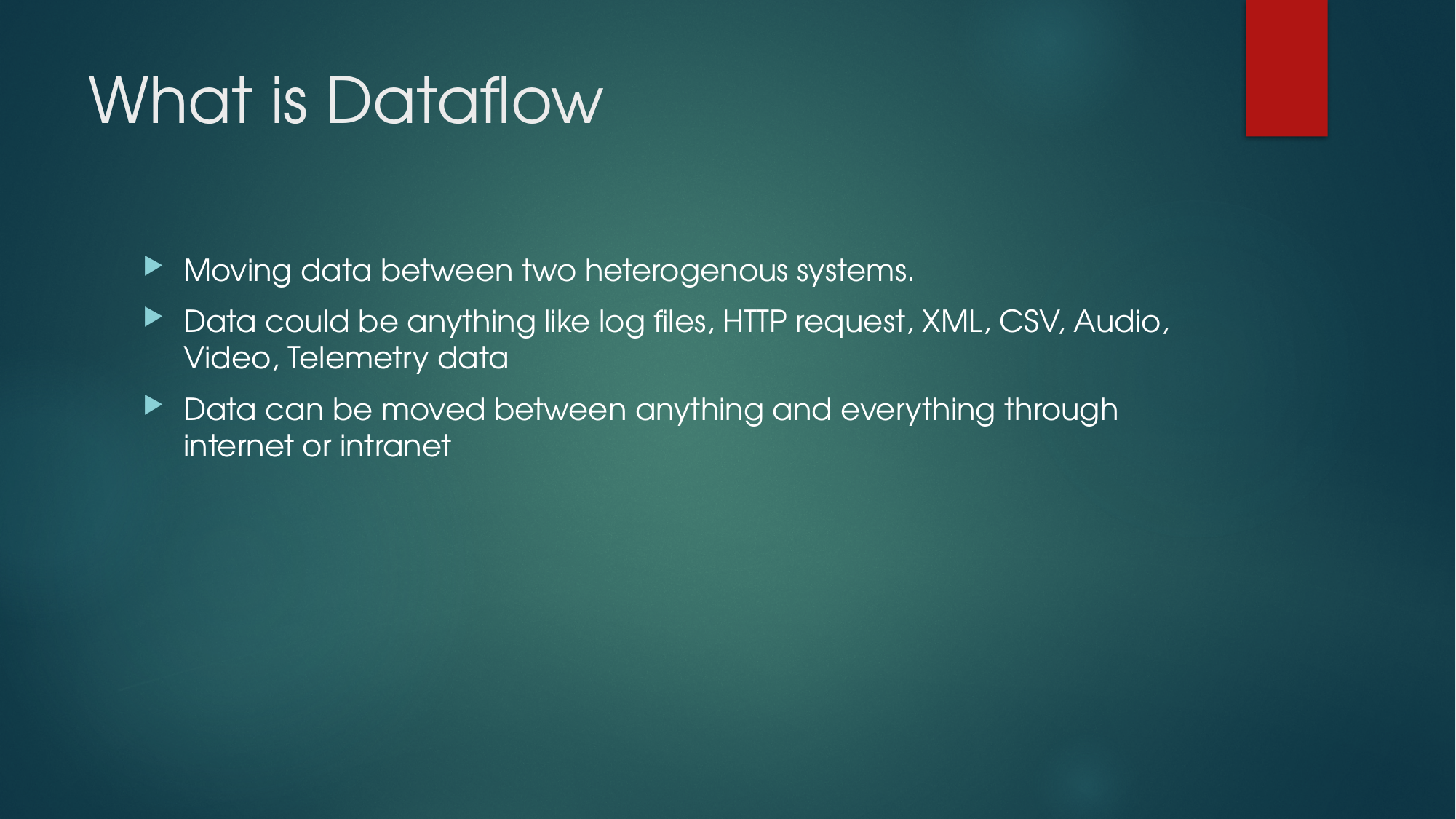

# What is Dataflow
Moving data between two heterogenous systems.
Data could be anything like log files, HTTP request, XML, CSV, Audio, Video, Telemetry data
Data can be moved between anything and everything through internet or intranet